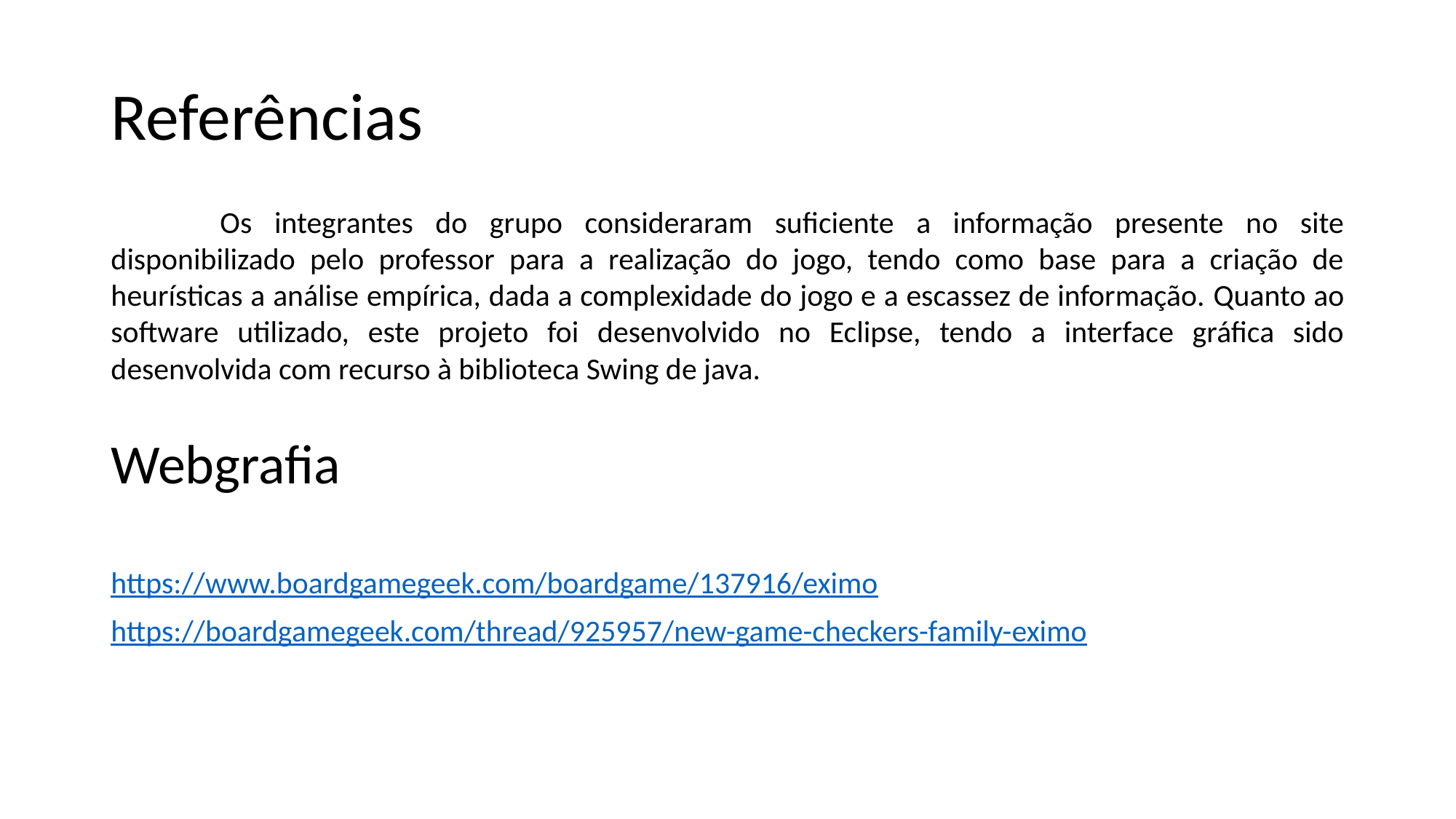

Referências
	Os integrantes do grupo consideraram suficiente a informação presente no site disponibilizado pelo professor para a realização do jogo, tendo como base para a criação de heurísticas a análise empírica, dada a complexidade do jogo e a escassez de informação. Quanto ao software utilizado, este projeto foi desenvolvido no Eclipse, tendo a interface gráfica sido desenvolvida com recurso à biblioteca Swing de java.
# Webgrafia
https://www.boardgamegeek.com/boardgame/137916/eximo
https://boardgamegeek.com/thread/925957/new-game-checkers-family-eximo